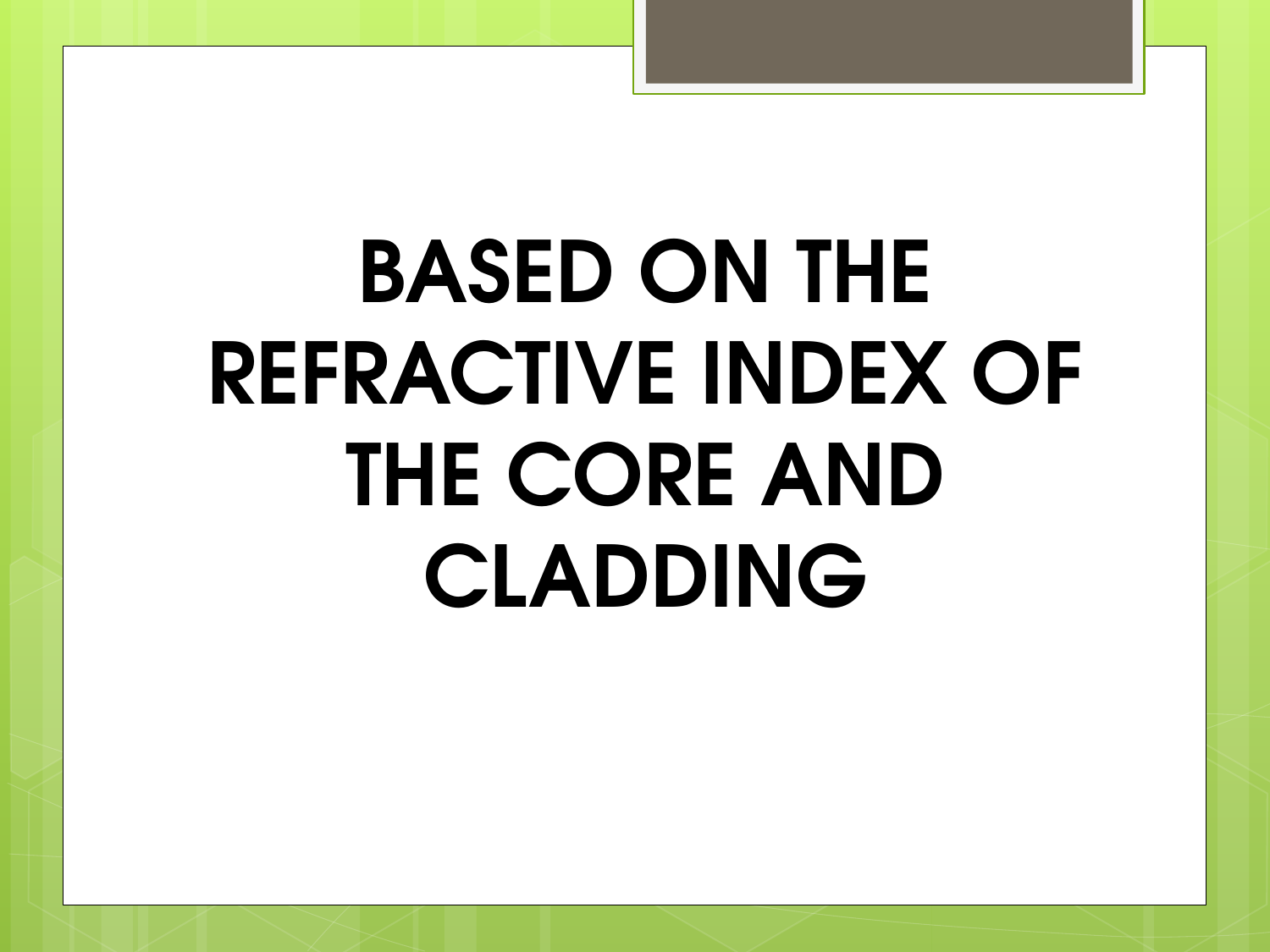

BASED ON THE REFRACTIVE INDEX OF THE CORE AND CLADDING